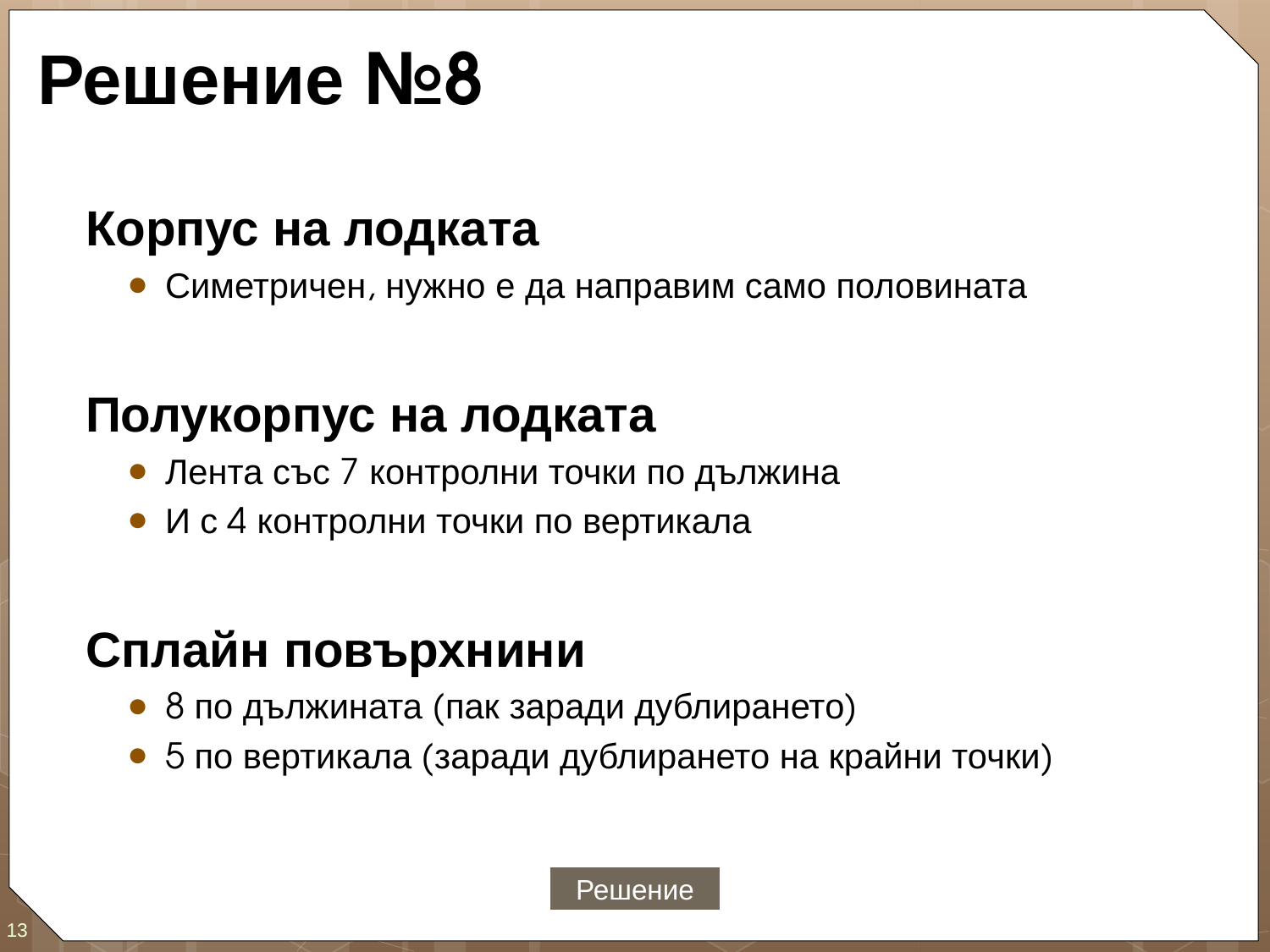

# Решение №8
Корпус на лодката
Симетричен, нужно е да направим само половината

Полукорпус на лодката
Лента със 7 контролни точки по дължина
И с 4 контролни точки по вертикала

Сплайн повърхнини
8 по дължината (пак заради дублирането)
5 по вертикала (заради дублирането на крайни точки)
Решение